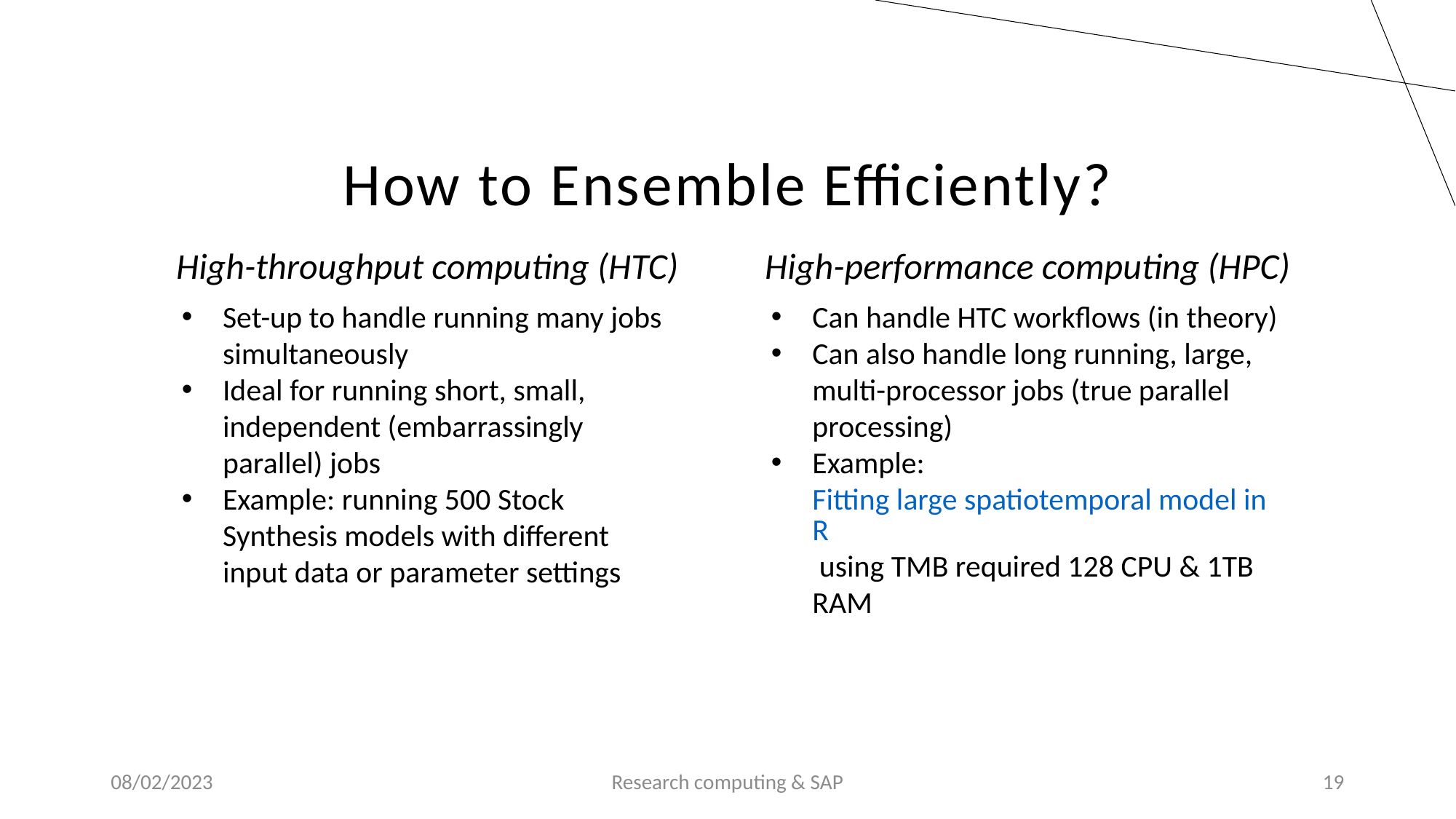

# How to Ensemble Efficiently?
High-performance computing (HPC)
High-throughput computing (HTC)
Set-up to handle running many jobs simultaneously
Ideal for running short, small, independent (embarrassingly parallel) jobs
Example: running 500 Stock Synthesis models with different input data or parameter settings
Can handle HTC workflows (in theory)
Can also handle long running, large, multi-processor jobs (true parallel processing)
Example: Fitting large spatiotemporal model in R using TMB required 128 CPU & 1TB RAM

08/02/2023
Research computing & SAP
19